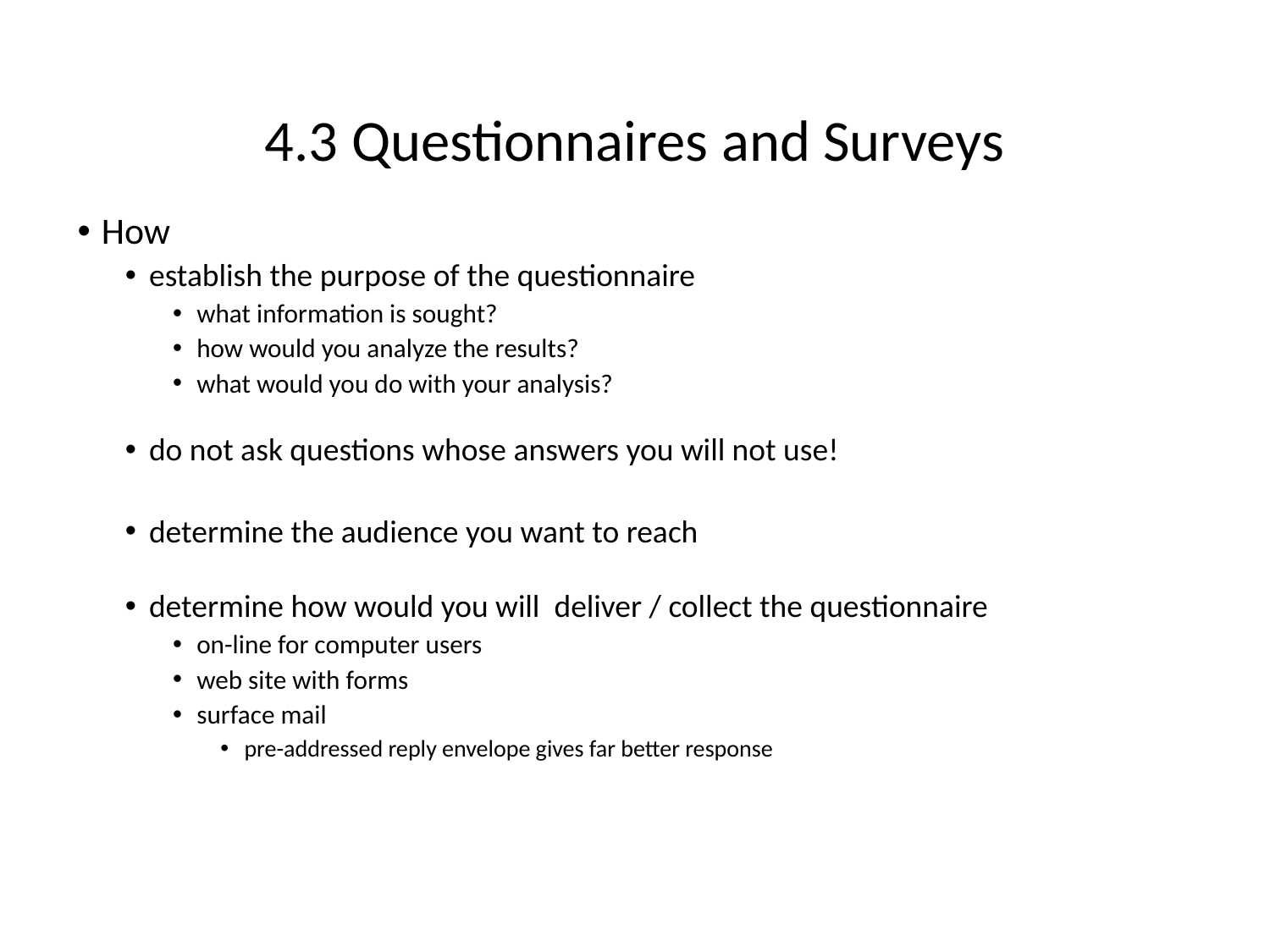

# 4.3 Questionnaires and Surveys
How
establish the purpose of the questionnaire
what information is sought?
how would you analyze the results?
what would you do with your analysis?
do not ask questions whose answers you will not use!

determine the audience you want to reach
determine how would you will  deliver / collect the questionnaire
on-line for computer users
web site with forms
surface mail
pre-addressed reply envelope gives far better response